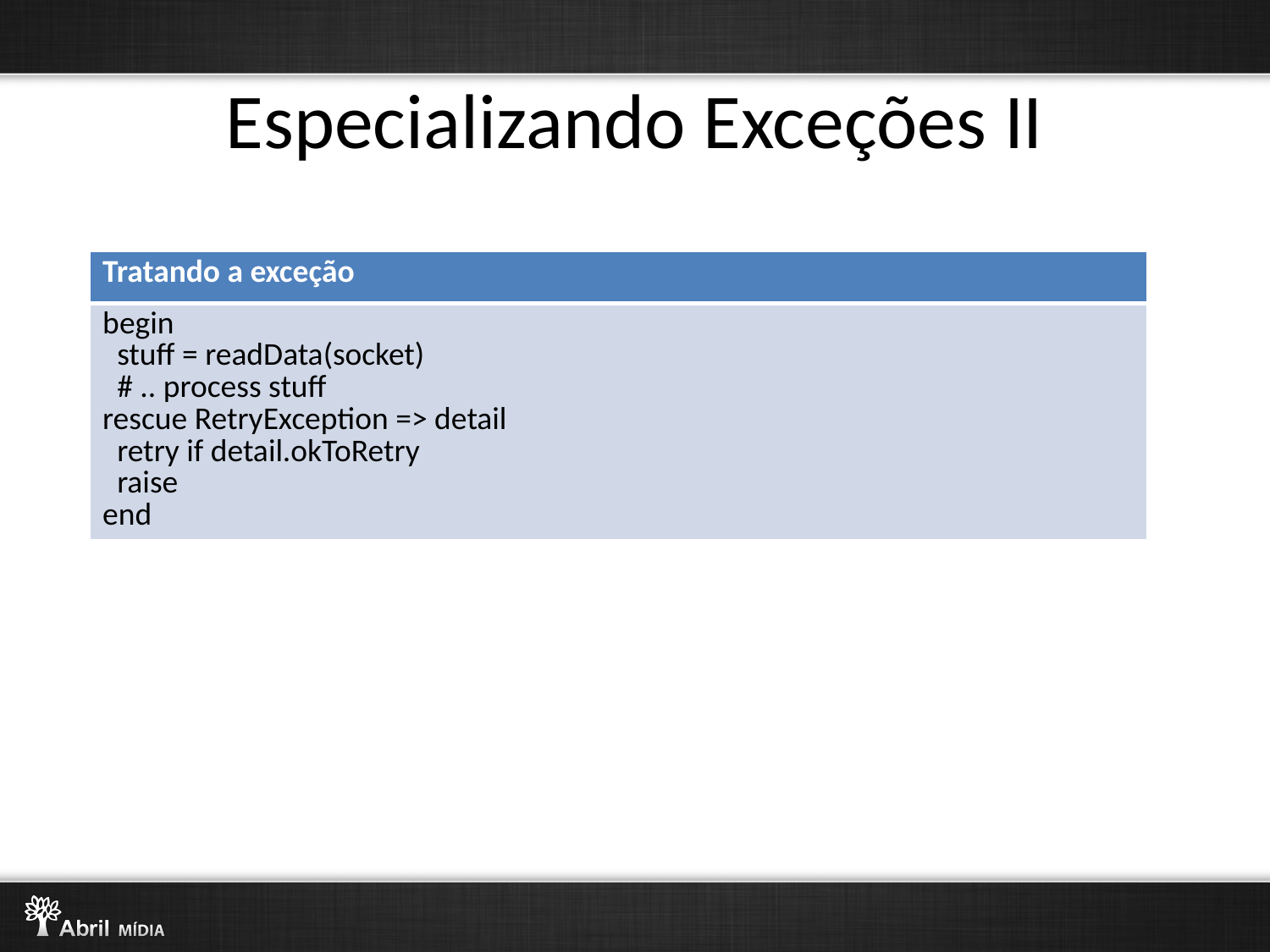

# Especializando Exceções II
| Tratando a exceção |
| --- |
| begin stuff = readData(socket) # .. process stuff rescue RetryException => detail retry if detail.okToRetry raise end |